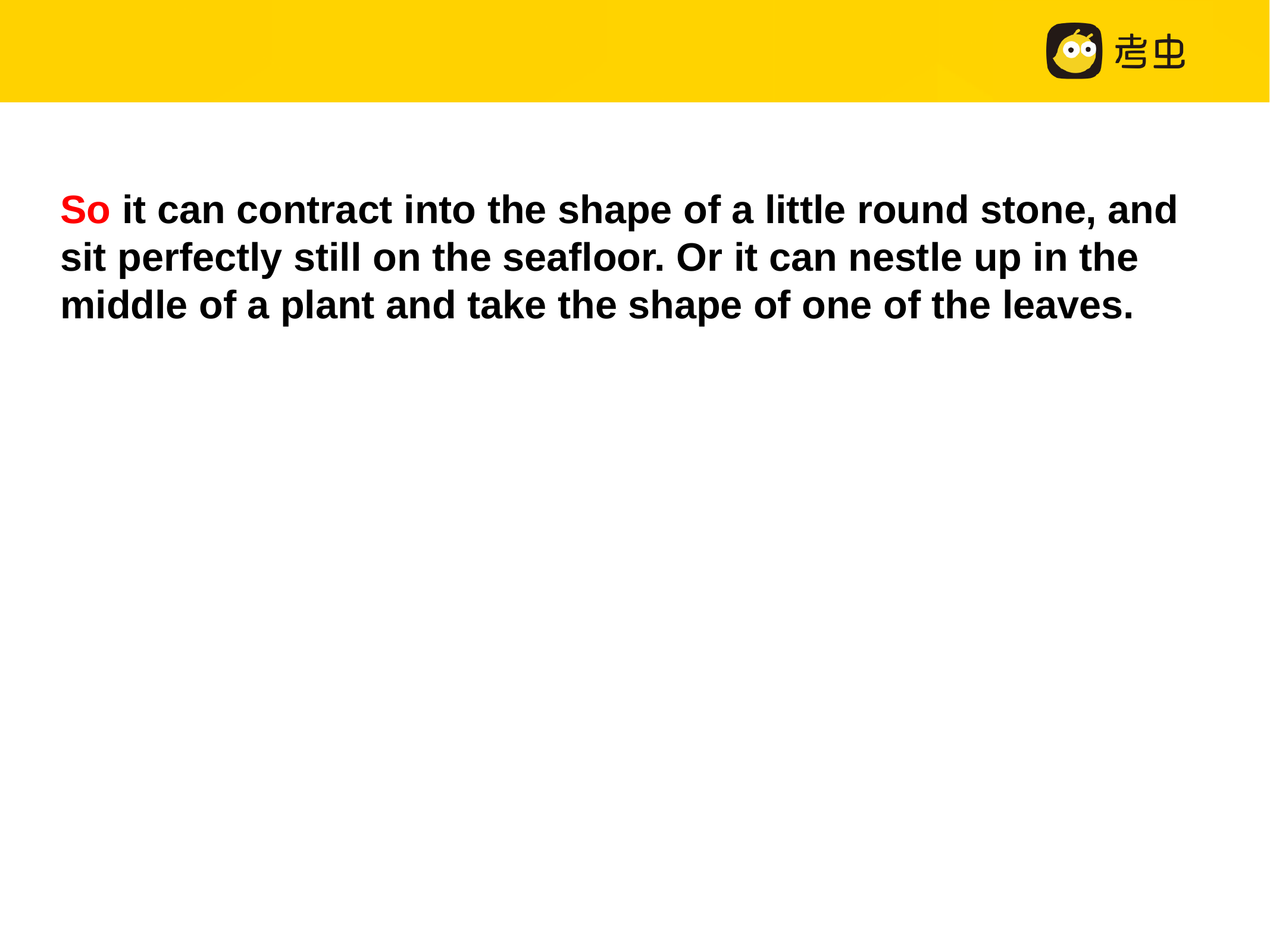

So it can contract into the shape of a little round stone, and sit perfectly still on the seafloor. Or it can nestle up in the middle of a plant and take the shape of one of the leaves.